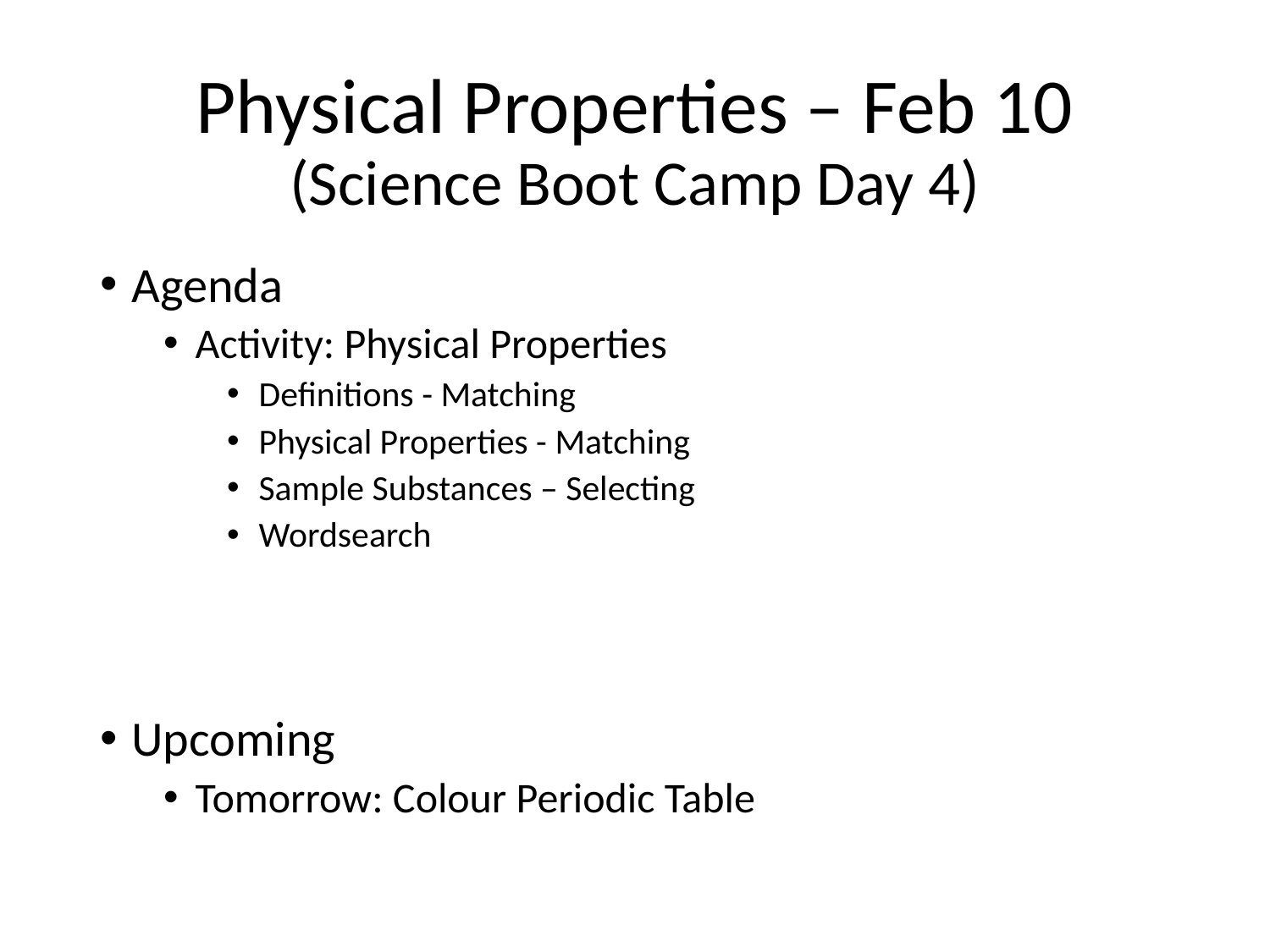

# Physical Properties – Feb 10 (Science Boot Camp Day 4)
Agenda
Activity: Physical Properties
Definitions - Matching
Physical Properties - Matching
Sample Substances – Selecting
Wordsearch

Upcoming
Tomorrow: Colour Periodic Table